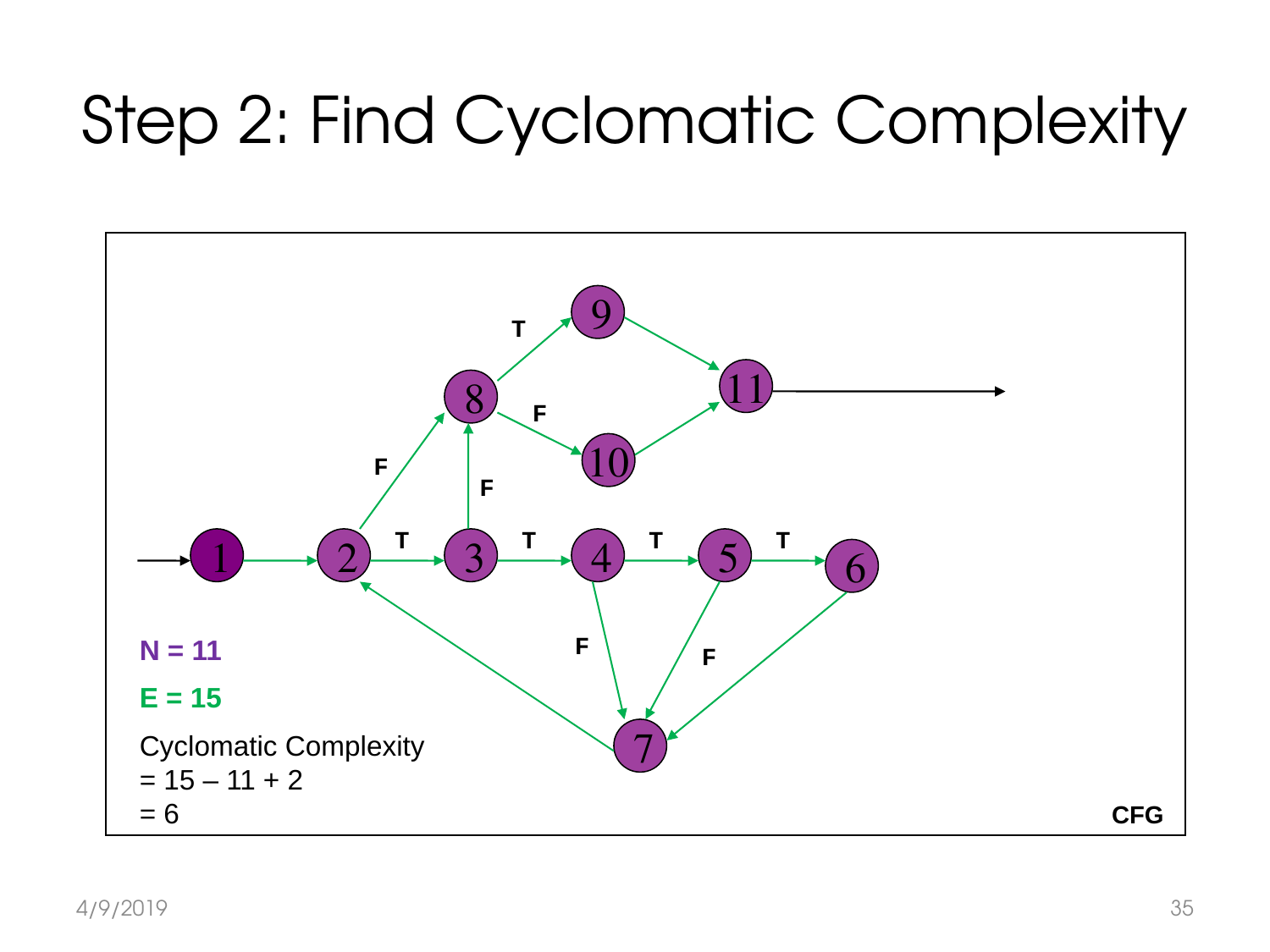

# Step 2: Find Cyclomatic Complexity

9
T

11
8
F

10
F
F
T
T
T
T
1
2
3
4
5
6

F
N = 11
E = 15
Cyclomatic Complexity
= 15 – 11 + 2
= 6
F
7
CFG
4/9/2019
35